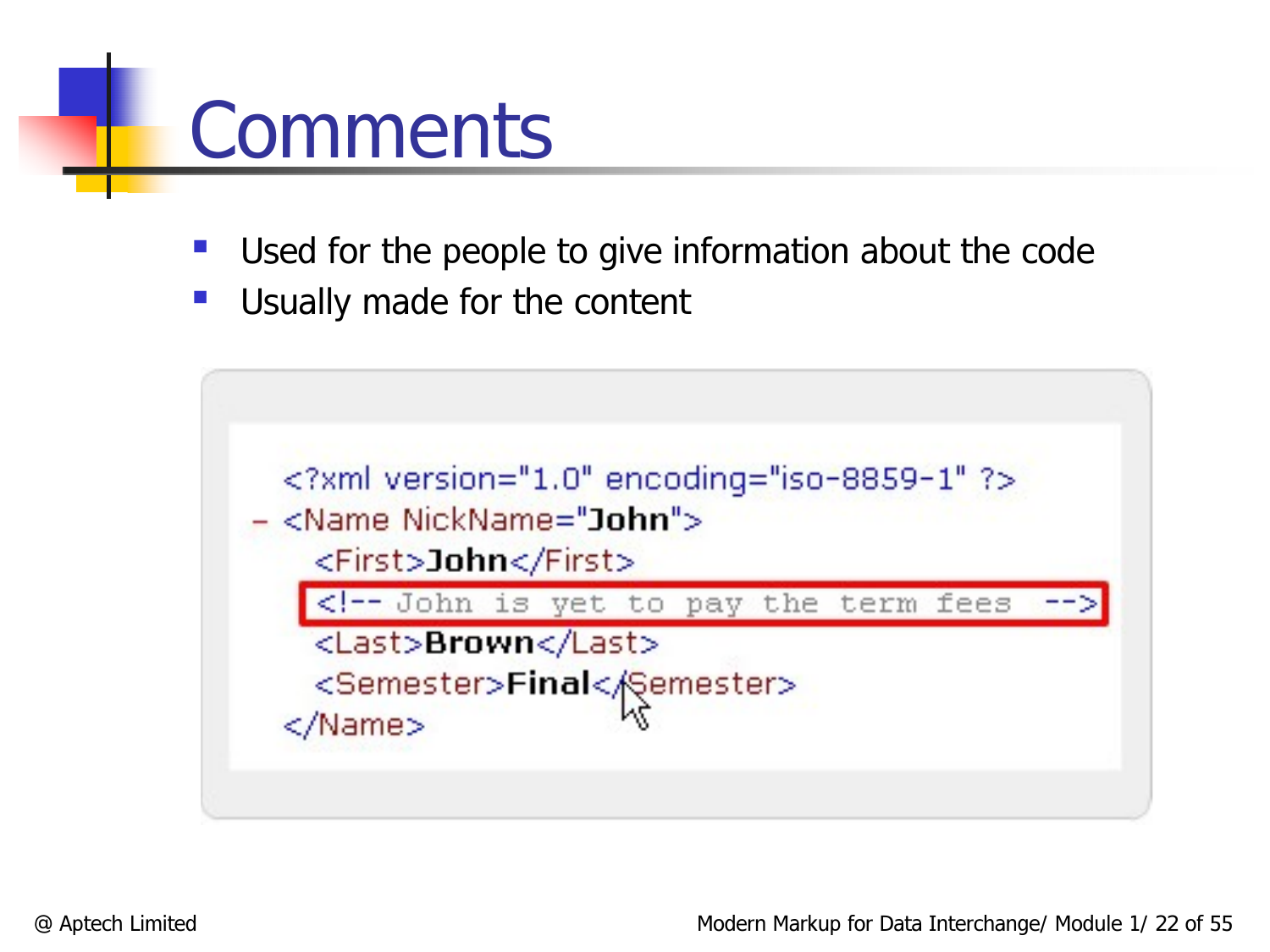

# Comments

Used for the people to give information about the code
Usually made for the content

@ Aptech Limited
Modern Markup for Data Interchange/ Module 1/ 22 of 55